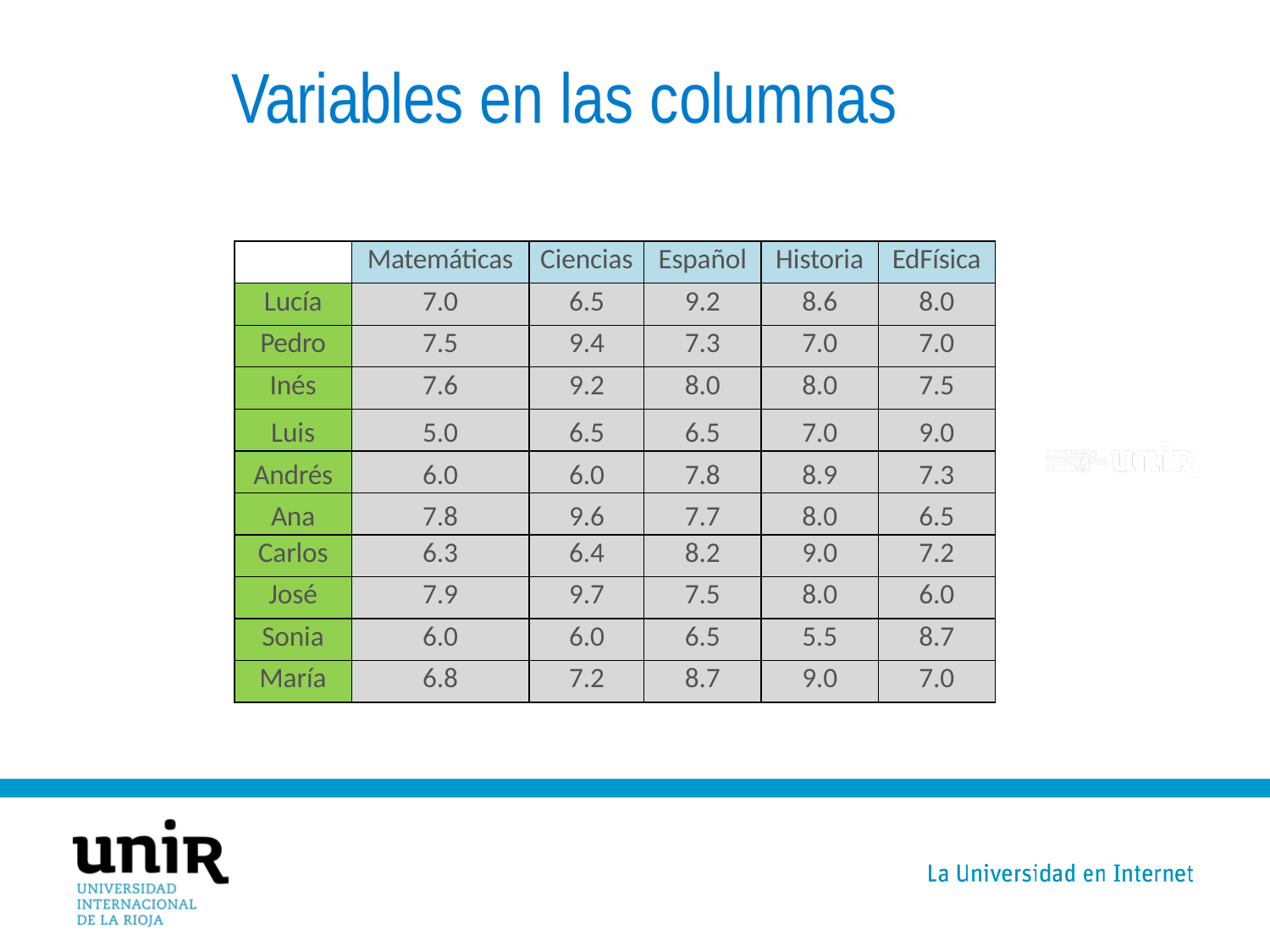

# Variables en las columnas
|  | Matemáticas | Ciencias | Español | Historia | EdFísica |
| --- | --- | --- | --- | --- | --- |
| Lucía | 7.0 | 6.5 | 9.2 | 8.6 | 8.0 |
| Pedro | 7.5 | 9.4 | 7.3 | 7.0 | 7.0 |
| Inés | 7.6 | 9.2 | 8.0 | 8.0 | 7.5 |
| Luis | 5.0 | 6.5 | 6.5 | 7.0 | 9.0 |
| Andrés | 6.0 | 6.0 | 7.8 | 8.9 | 7.3 |
| Ana | 7.8 | 9.6 | 7.7 | 8.0 | 6.5 |
| Carlos | 6.3 | 6.4 | 8.2 | 9.0 | 7.2 |
| José | 7.9 | 9.7 | 7.5 | 8.0 | 6.0 |
| Sonia | 6.0 | 6.0 | 6.5 | 5.5 | 8.7 |
| María | 6.8 | 7.2 | 8.7 | 9.0 | 7.0 |